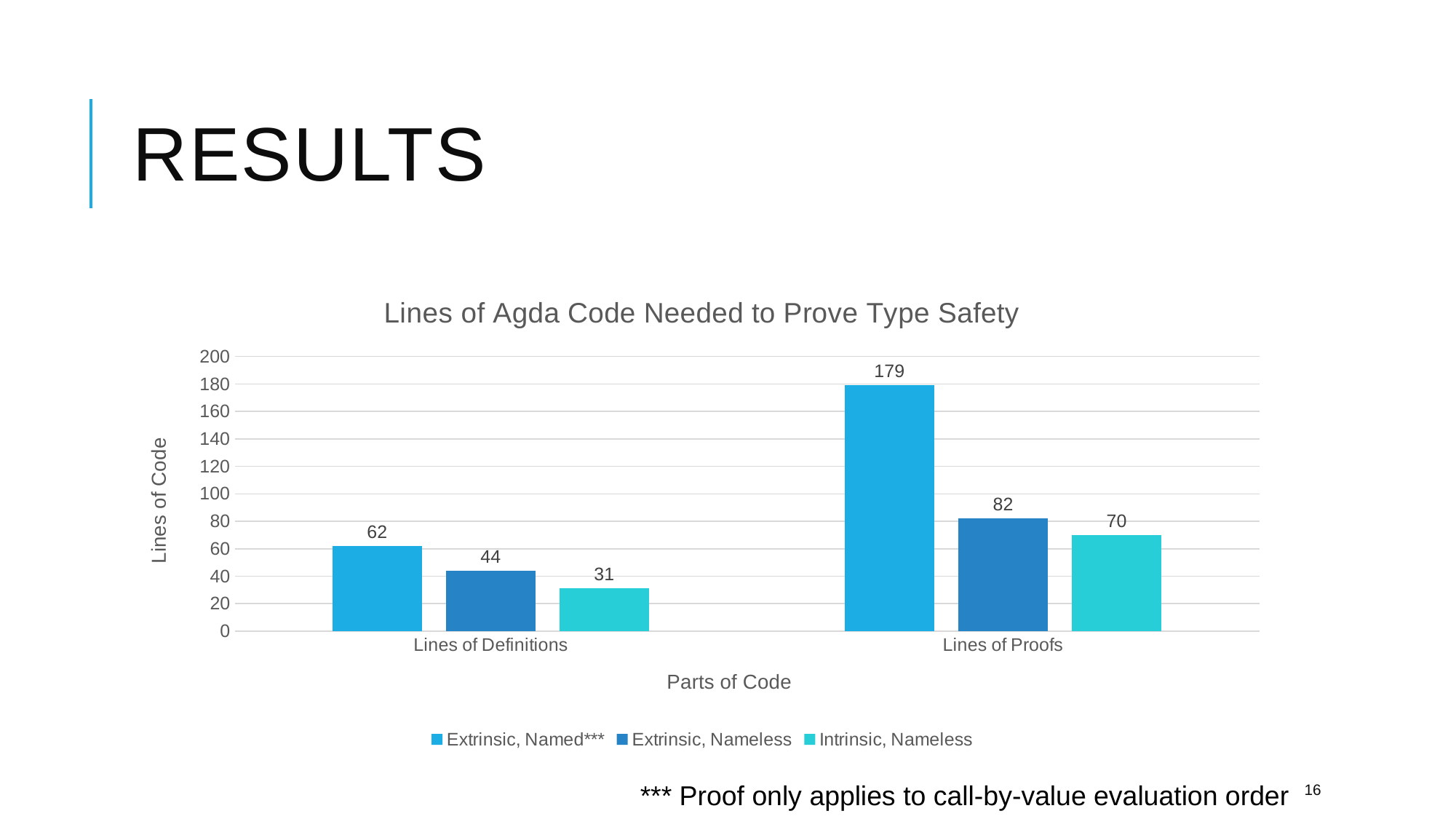

# RESULTS

### Chart: Lines of Agda Code Needed to Prove Type Safety

| Category | Extrinsic, Named*** | Extrinsic, Nameless | Intrinsic, Nameless |
|---|---|---|---|
| Lines of Definitions | 62.0 | 44.0 | 31.0 |
| Lines of Proofs | 179.0 | 82.0 | 70.0 |
*** Proof only applies to call-by-value evaluation order
16